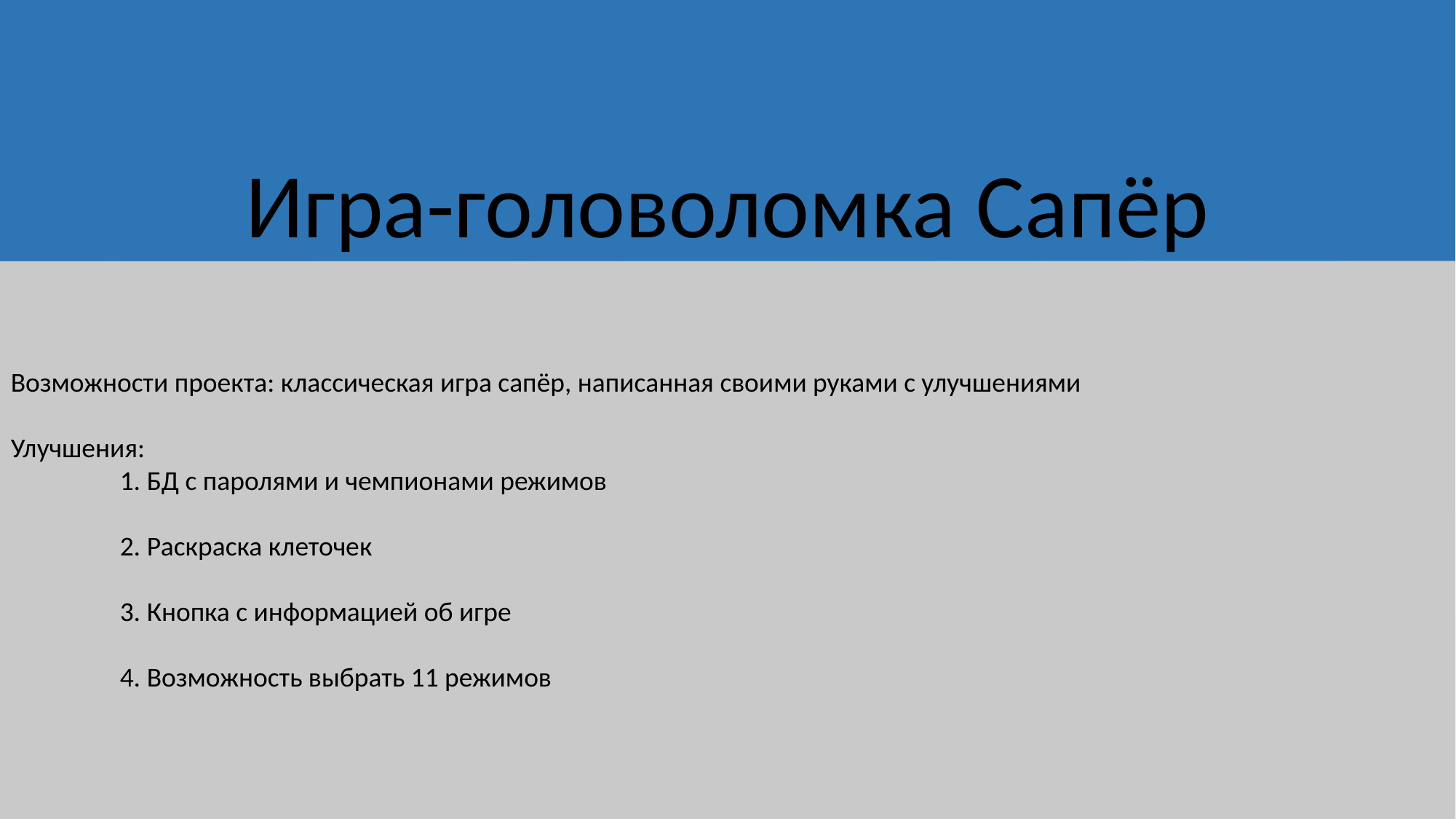

# Игра-головоломка Сапёр

Возможности проекта: классическая игра сапёр, написанная своими руками с улучшениями

Улучшения:
	1. БД с паролями и чемпионами режимов

	2. Раскраска клеточек

	3. Кнопка с информацией об игре

	4. Возможность выбрать 11 режимов